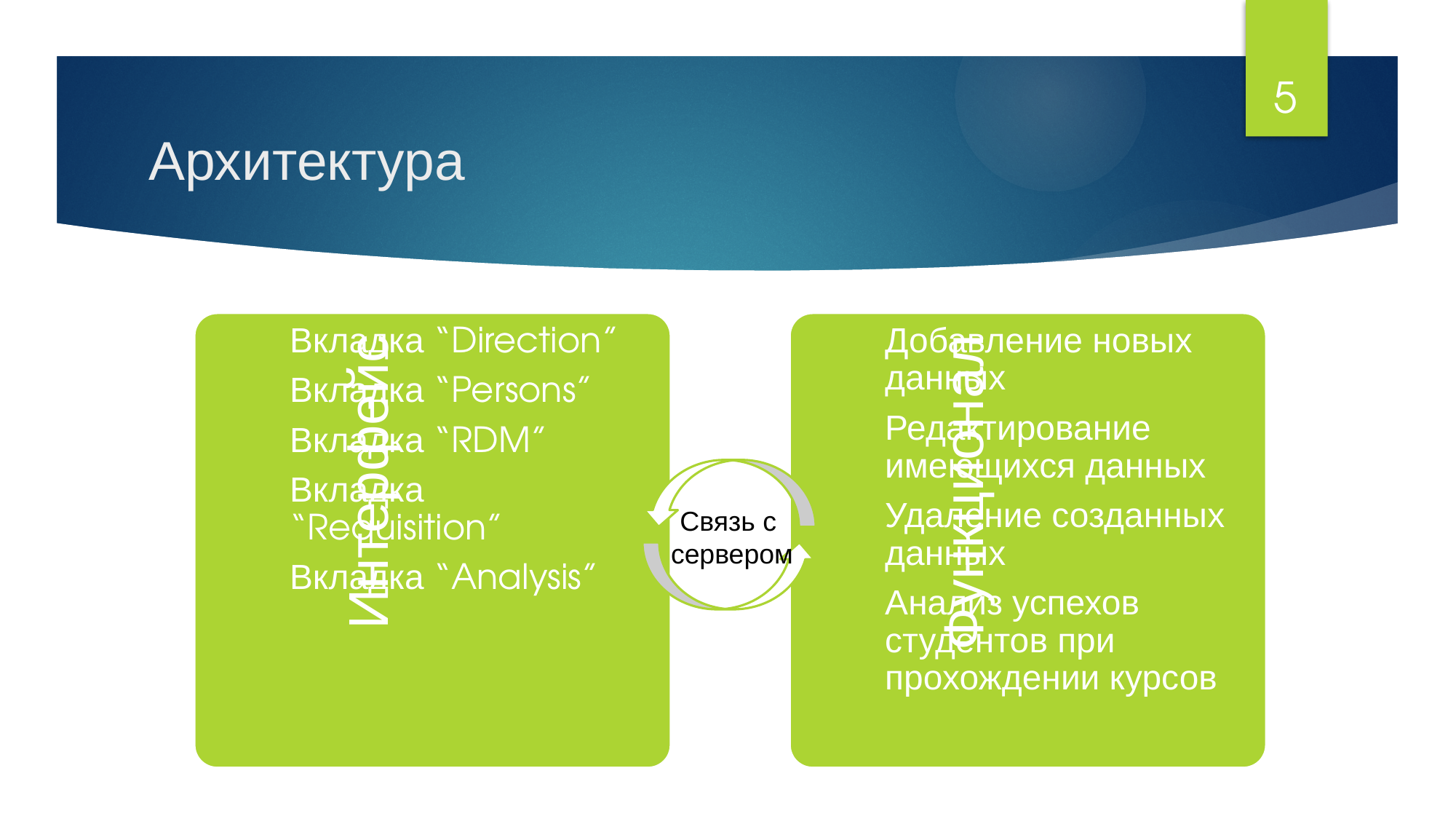

5
# Архитектура
Интерфейс
Вкладка “Direction”
Вкладка “Persons”
Вкладка “RDM”
Вкладка “Requisition”
Вкладка “Analysis”
Функционал
Добавление новых данных
Редактирование имеющихся данных
Удаление созданных данных
Анализ успехов студентов при прохождении курсов

Связь с
сервером